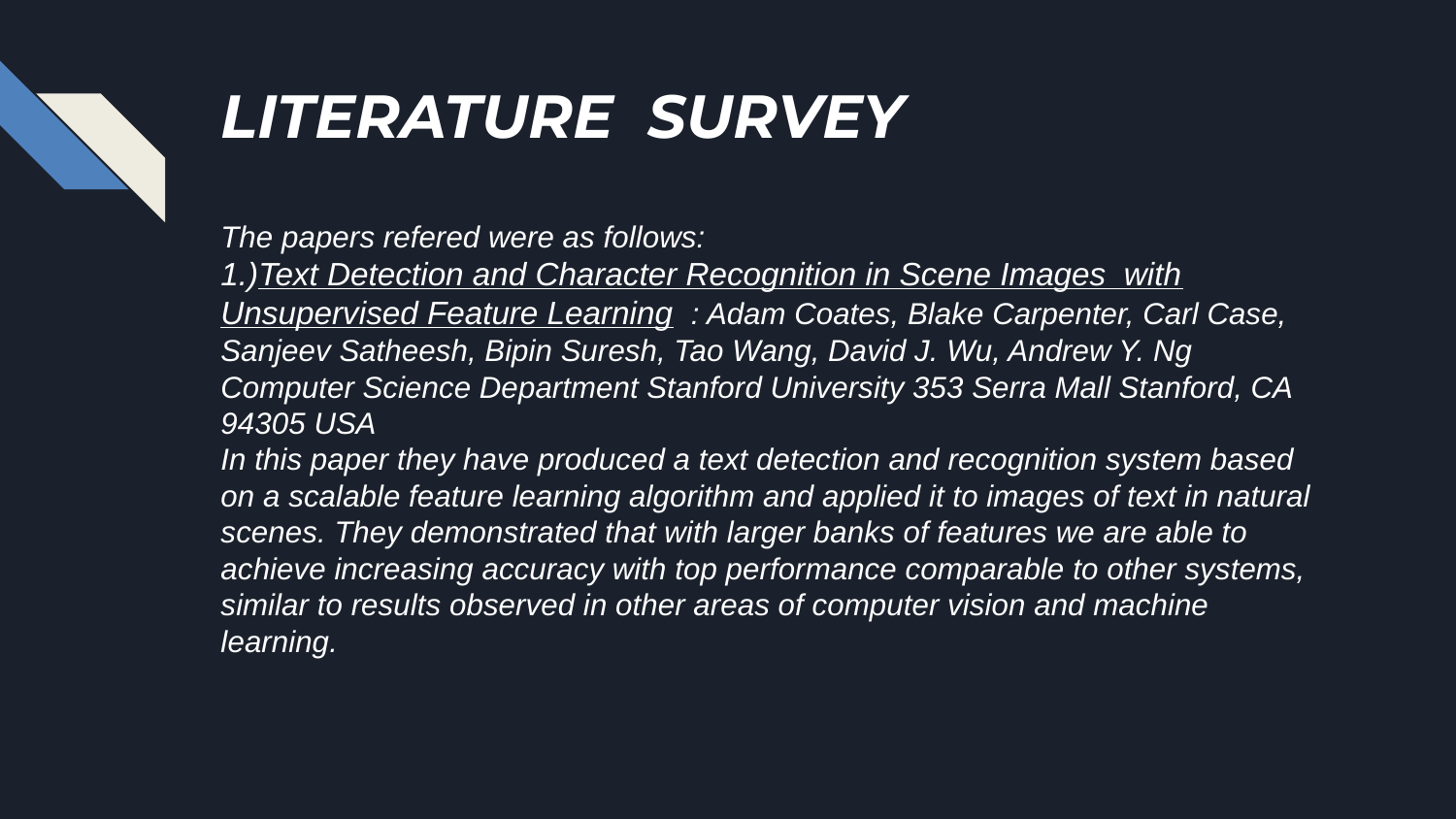

LITERATURE  SURVEY
The papers refered were as follows:
1.)Text Detection and Character Recognition in Scene Images  with Unsupervised Feature Learning  : Adam Coates, Blake Carpenter, Carl Case, Sanjeev Satheesh, Bipin Suresh, Tao Wang, David J. Wu, Andrew Y. Ng  Computer Science Department Stanford University 353 Serra Mall Stanford, CA 94305 USA
In this paper they have produced a text detection and recognition system based on a scalable feature learning algorithm and applied it to images of text in natural scenes. They demonstrated that with larger banks of features we are able to achieve increasing accuracy with top performance comparable to other systems, similar to results observed in other areas of computer vision and machine learning.